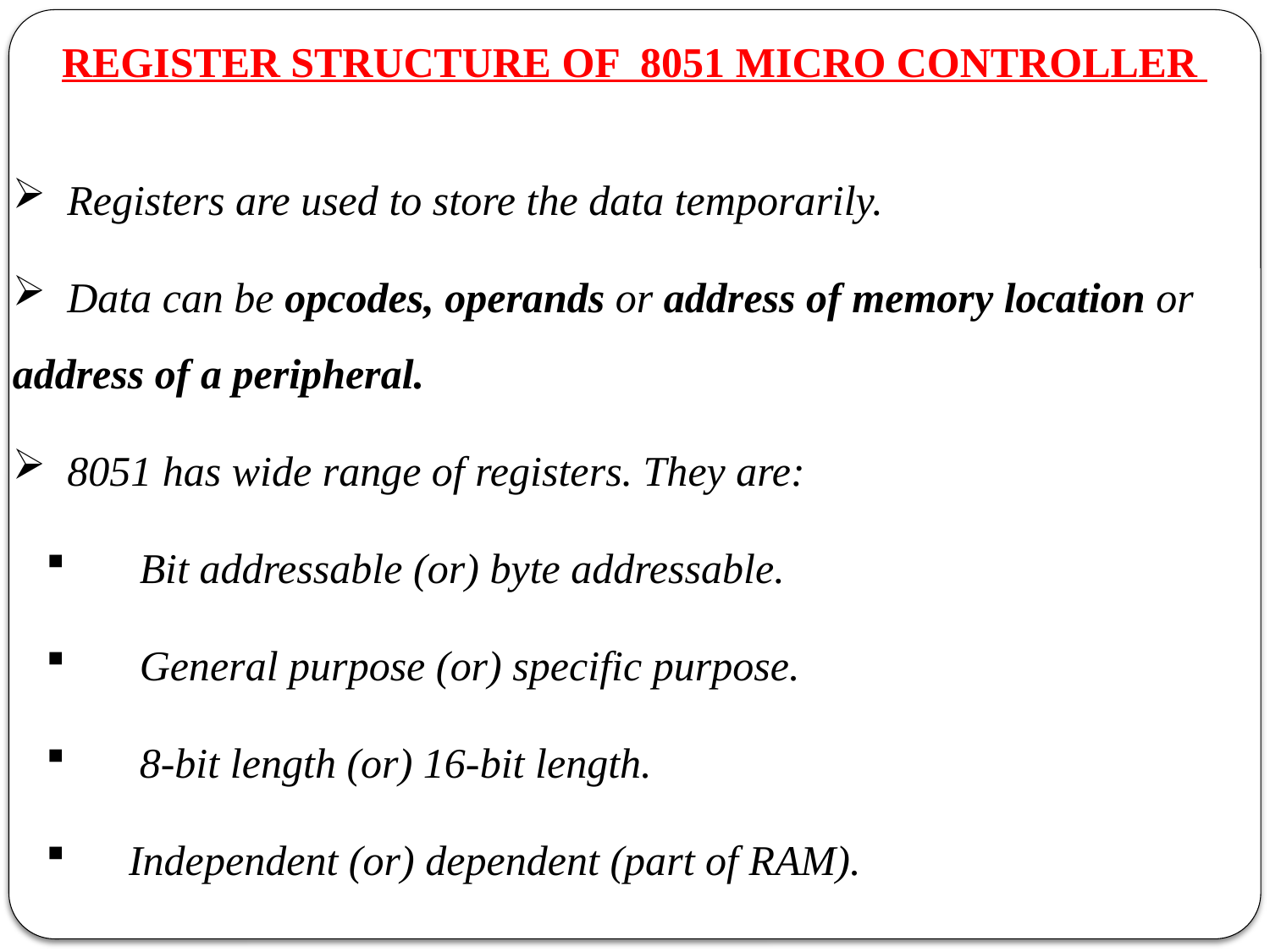

REGISTER STRUCTURE OF  8051 MICRO CONTROLLER
  Registers are used to store the data temporarily.
  Data can be opcodes, operands or address of memory location or address of a peripheral.
  8051 has wide range of registers. They are:
      Bit addressable (or) byte addressable.
      General purpose (or) specific purpose.
      8-bit length (or) 16-bit length.
     Independent (or) dependent (part of RAM).
										                 Contd….